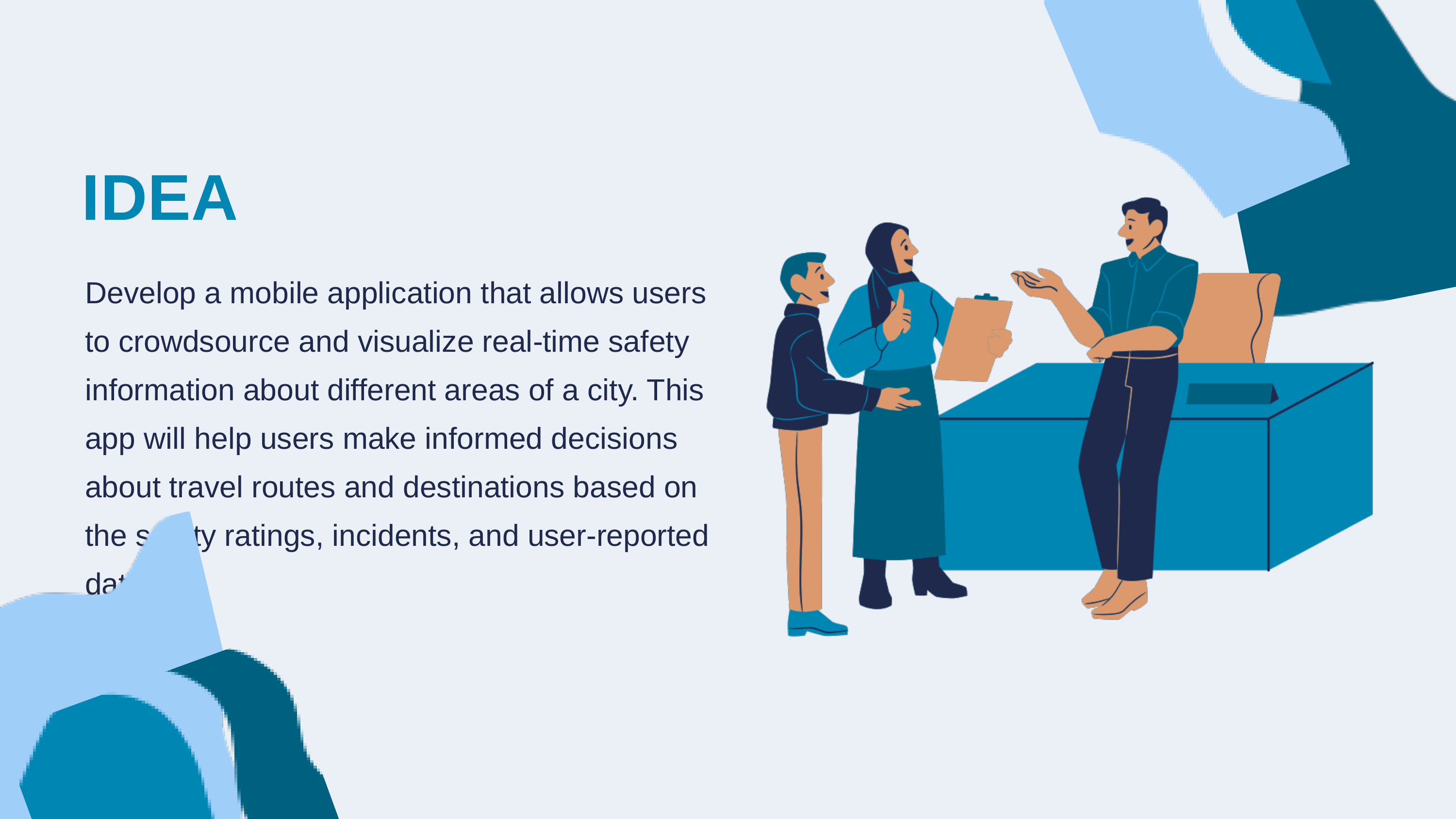

IDEA

Develop a mobile application that allows users to crowdsource and visualize real-time safety information about different areas of a city. This app will help users make informed decisions about travel routes and destinations based on the safety ratings, incidents, and user-reported data.